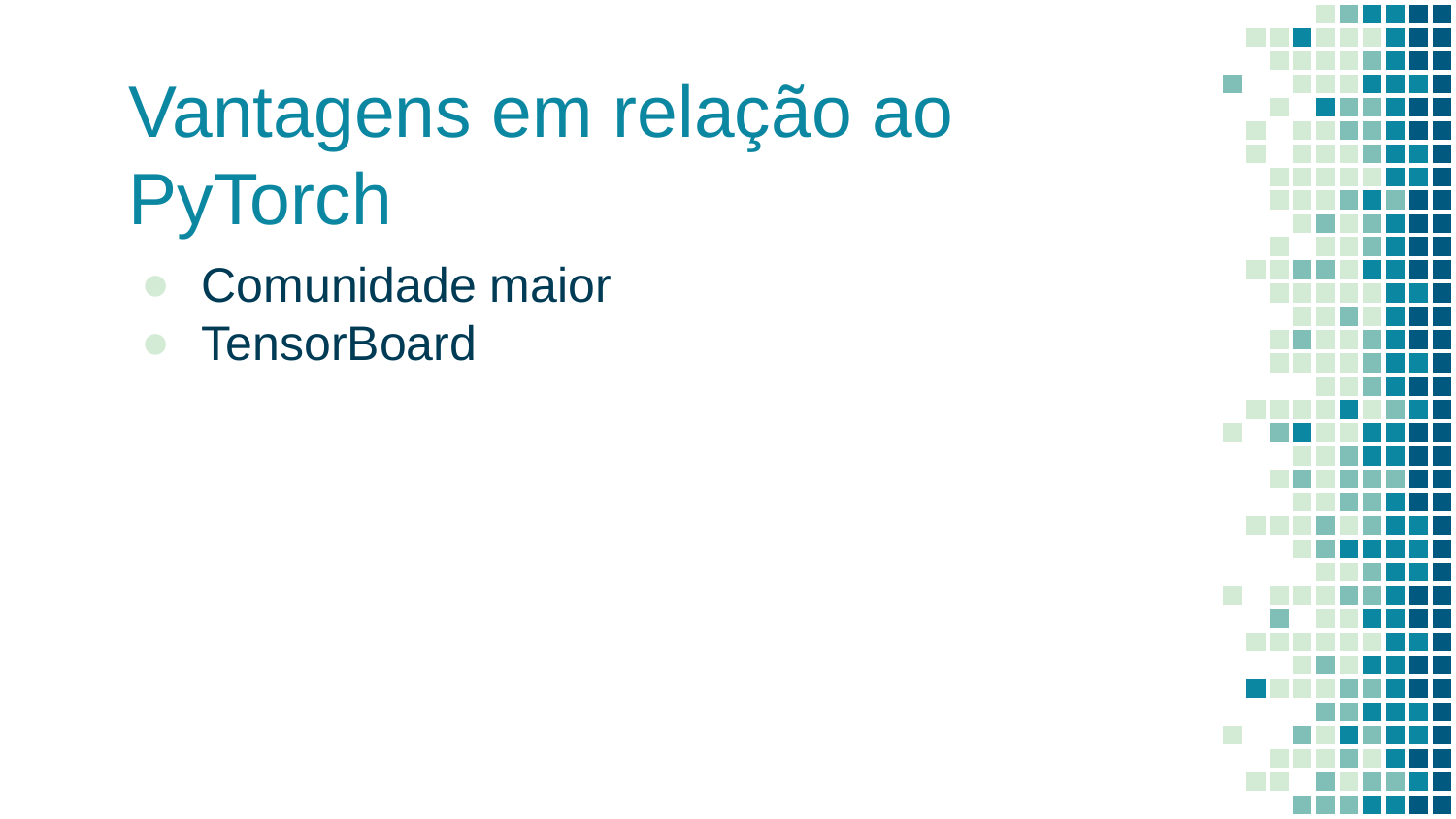

# Vantagens em relação ao PyTorch
Comunidade maior
TensorBoard